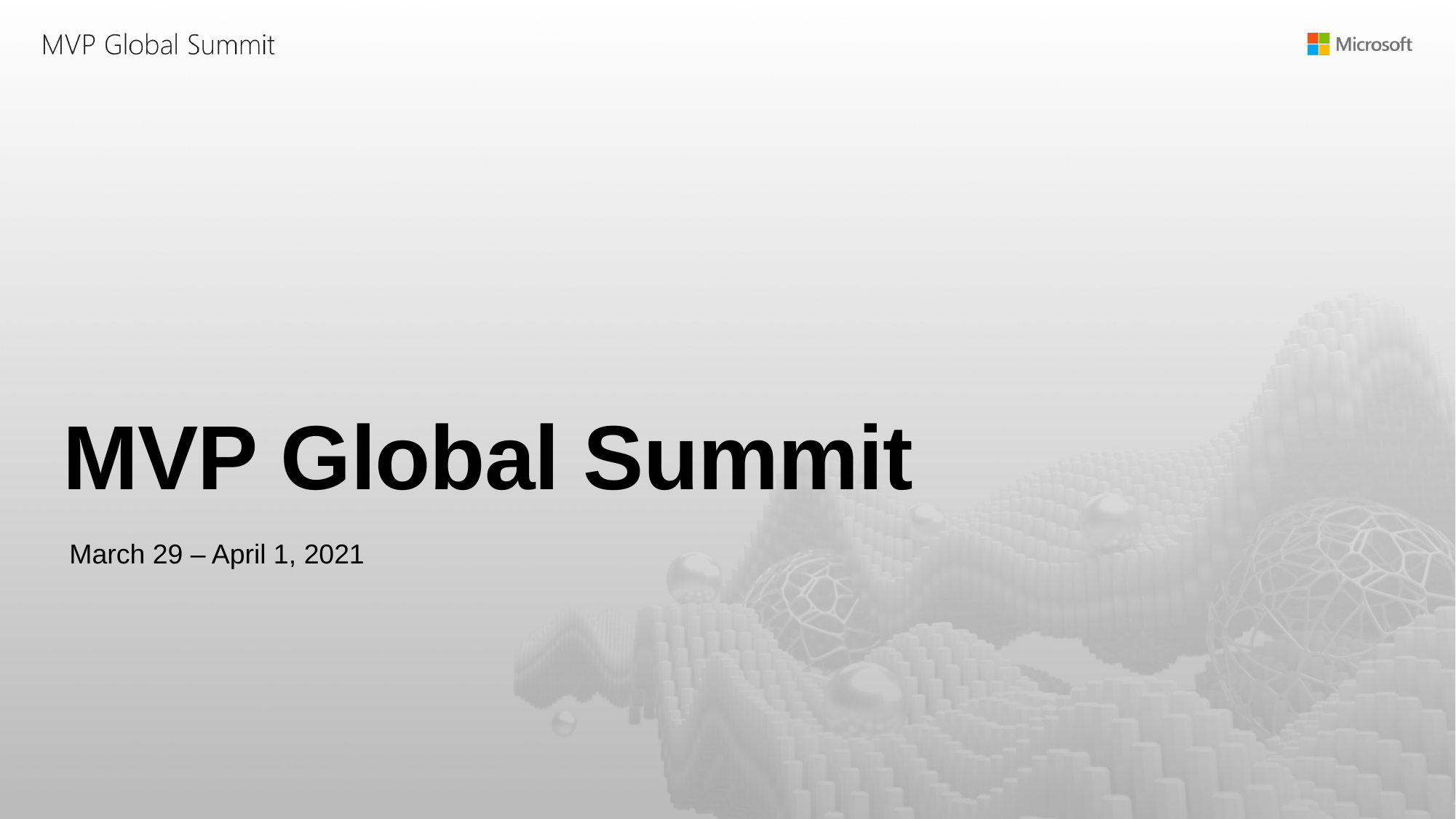

overall_1_132241972368228003 columns_1_132241972368228003

# MVP Global Summit

March 29 – April 1, 2021